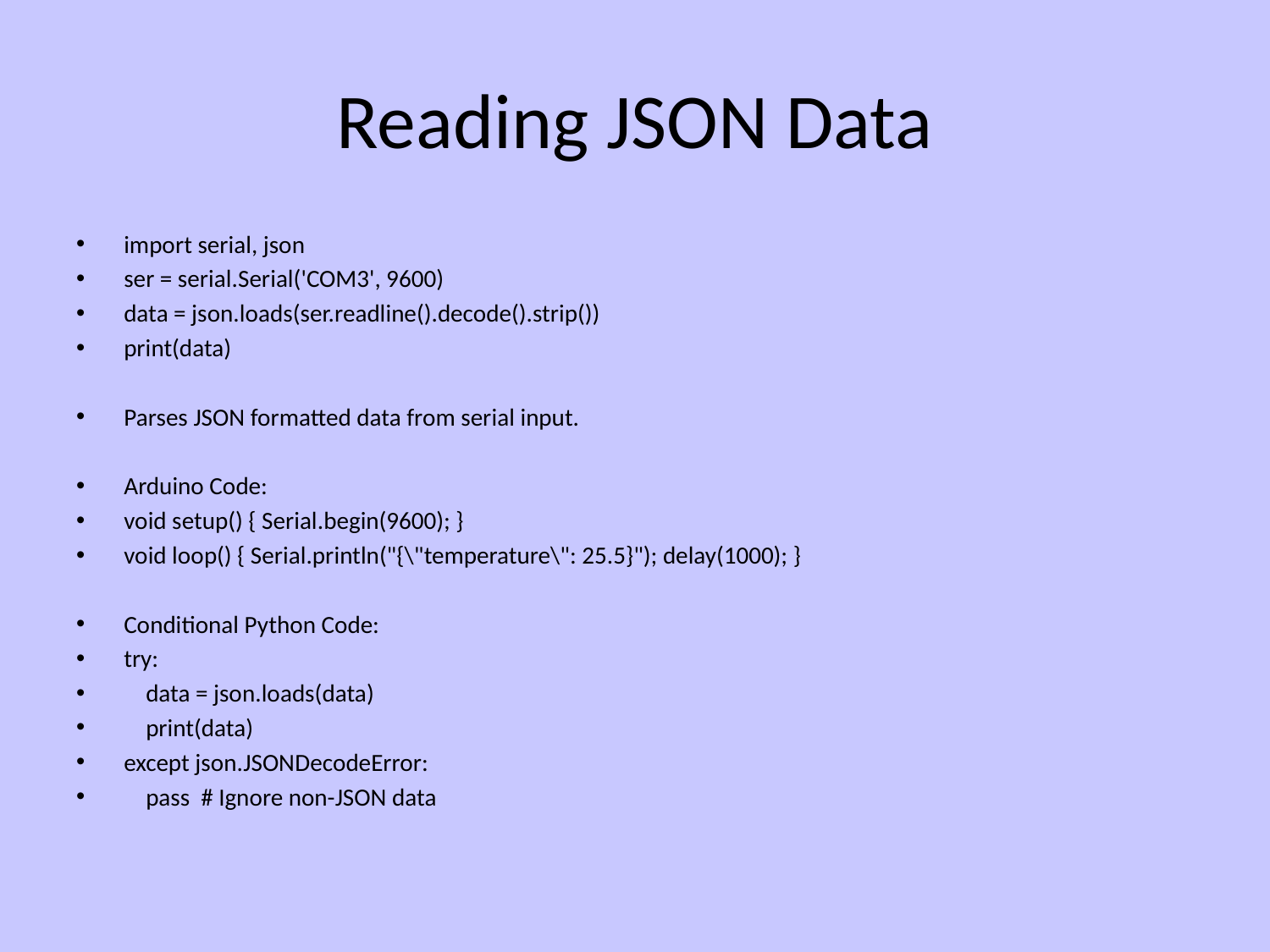

# Reading JSON Data
import serial, json
ser = serial.Serial('COM3', 9600)
data = json.loads(ser.readline().decode().strip())
print(data)

Parses JSON formatted data from serial input.

Arduino Code:
void setup() { Serial.begin(9600); }
void loop() { Serial.println("{\"temperature\": 25.5}"); delay(1000); }

Conditional Python Code:
try:
    data = json.loads(data)
    print(data)
except json.JSONDecodeError:
    pass  # Ignore non-JSON data